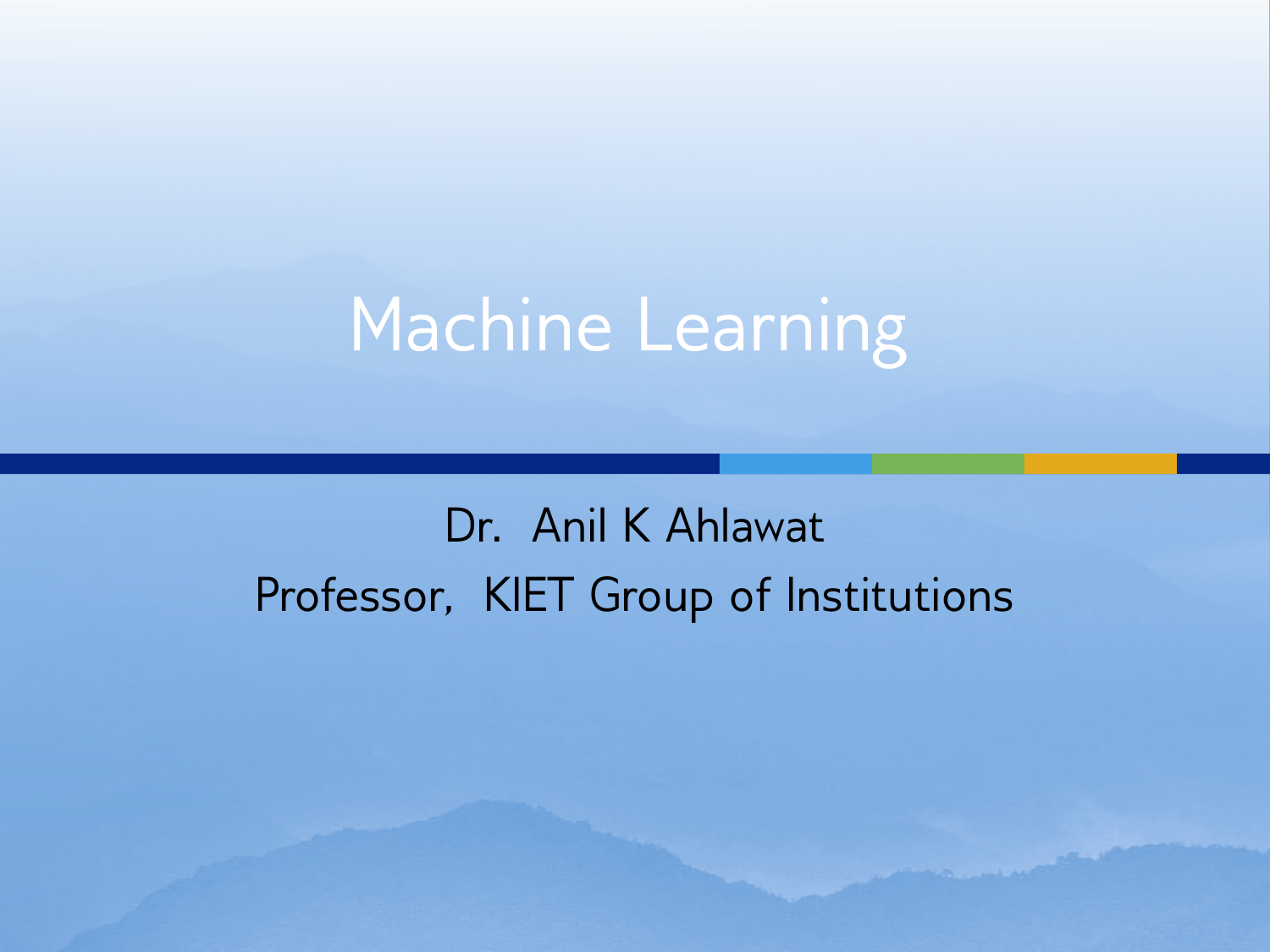

# Machine Learning
Dr.  Anil K Ahlawat
Professor,  KIET Group of Institutions